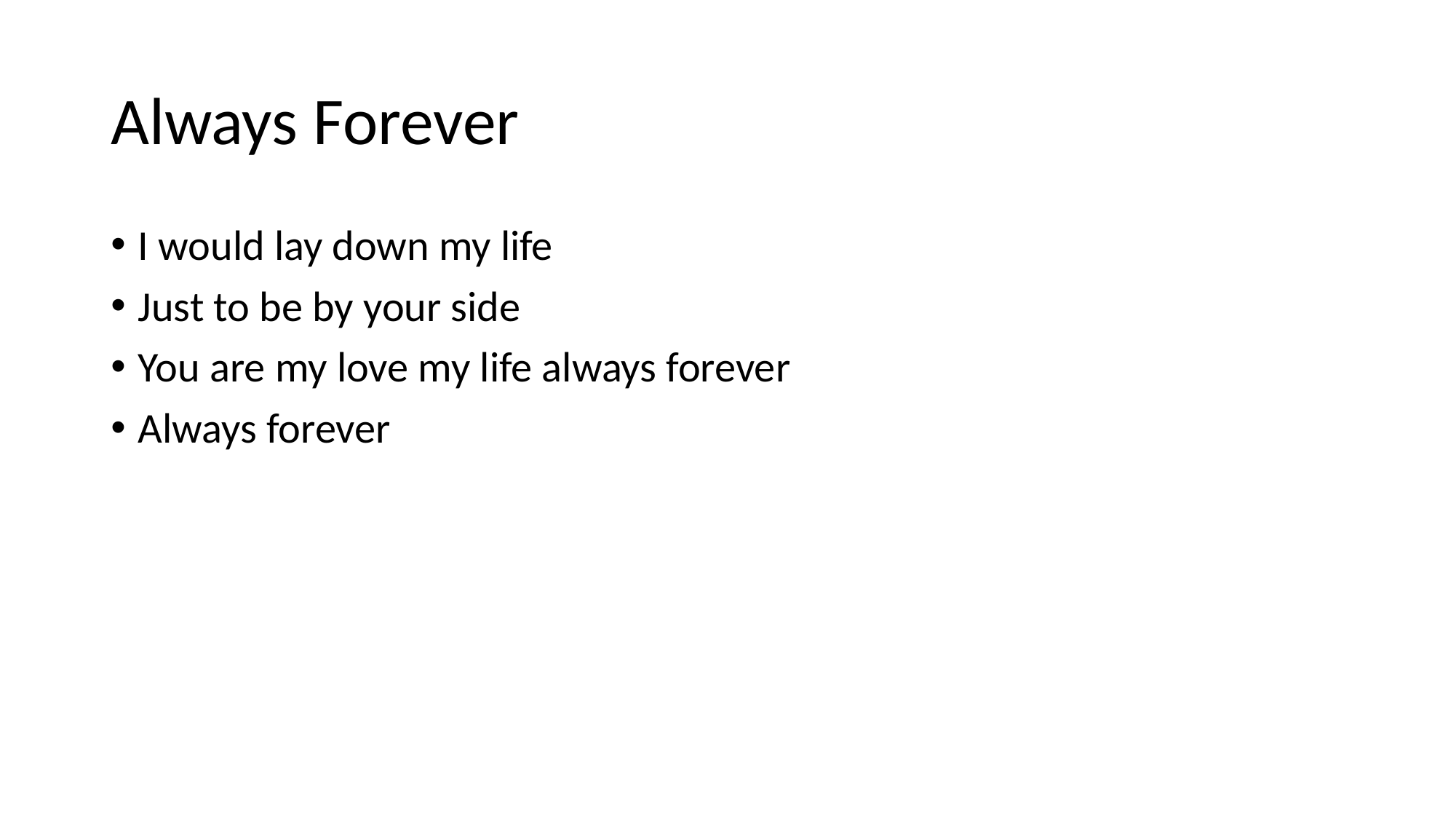

# Always Forever
I would lay down my life
Just to be by your side
You are my love my life always forever
Always forever